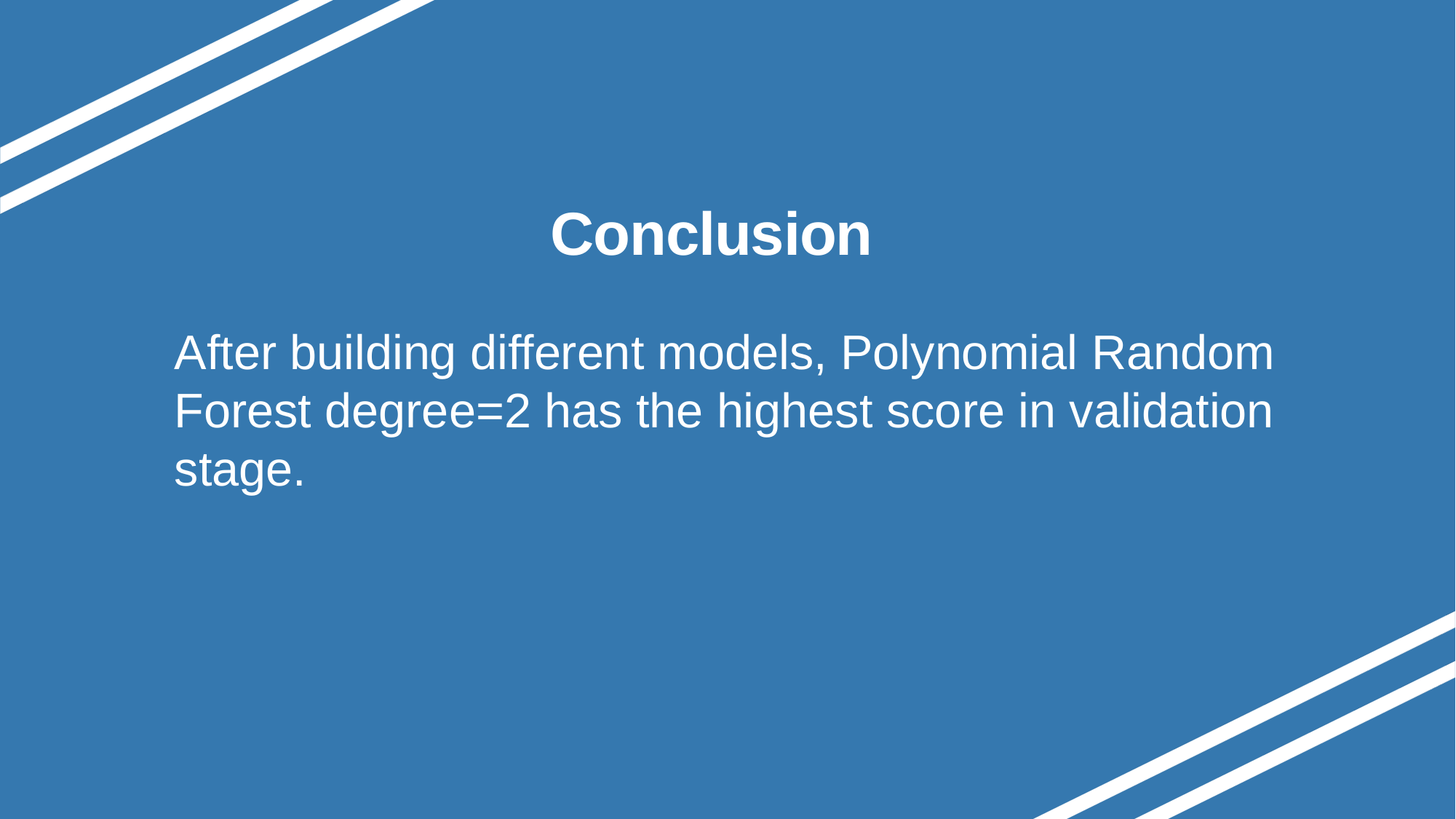

# Conclusion
After building different models, Polynomial Random Forest degree=2 has the highest score in validation stage.